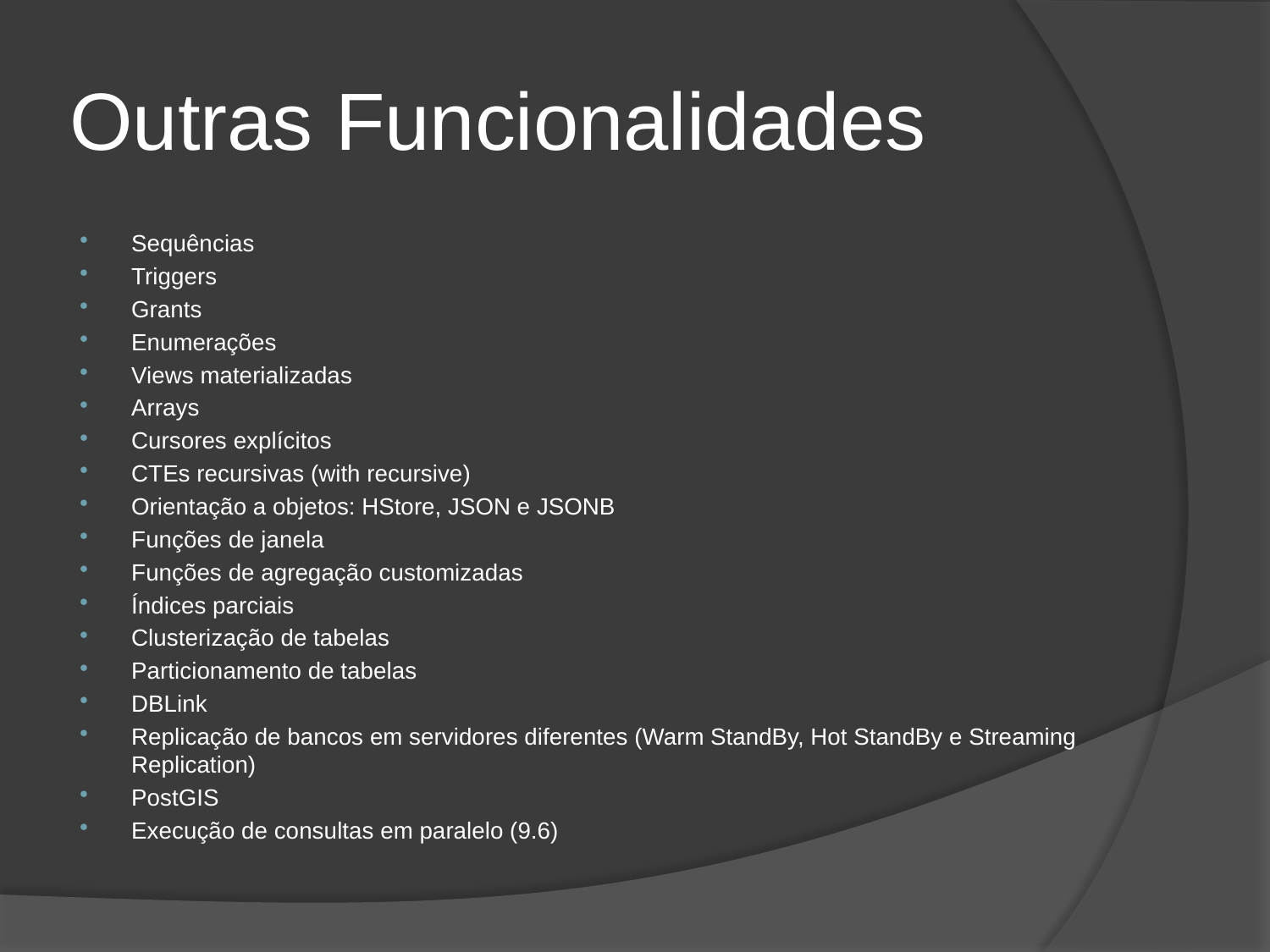

# Outras Funcionalidades
Sequências
Triggers
Grants
Enumerações
Views materializadas
Arrays
Cursores explícitos
CTEs recursivas (with recursive)
Orientação a objetos: HStore, JSON e JSONB
Funções de janela
Funções de agregação customizadas
Índices parciais
Clusterização de tabelas
Particionamento de tabelas
DBLink
Replicação de bancos em servidores diferentes (Warm StandBy, Hot StandBy e Streaming Replication)
PostGIS
Execução de consultas em paralelo (9.6)